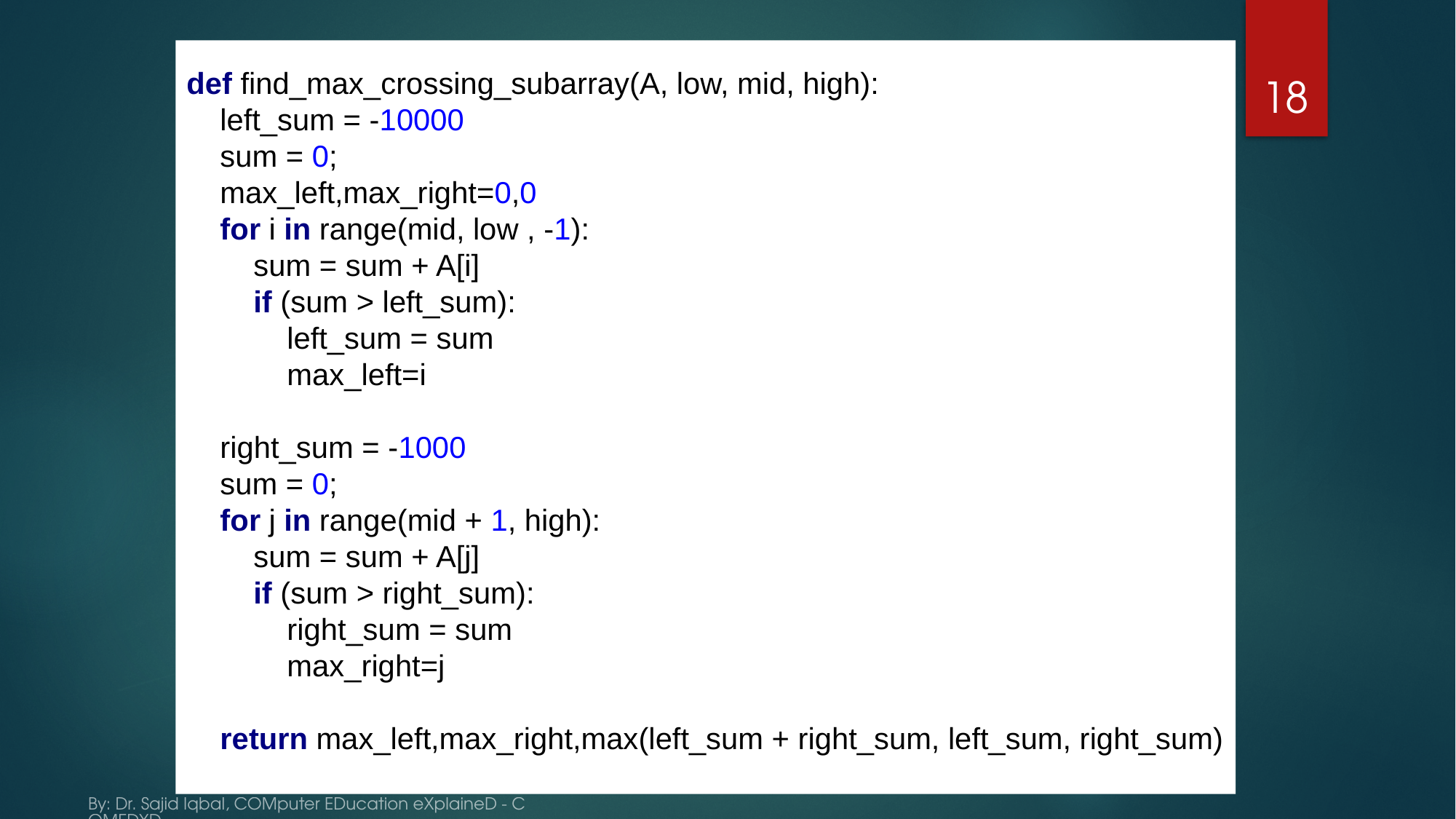

18
def find_max_crossing_subarray(A, low, mid, high):
    left_sum = -10000
    sum = 0;
    max_left,max_right=0,0
    for i in range(mid, low , -1):
        sum = sum + A[i]
        if (sum > left_sum):
            left_sum = sum
            max_left=i
    right_sum = -1000
    sum = 0;
    for j in range(mid + 1, high):
        sum = sum + A[j]
        if (sum > right_sum):
            right_sum = sum
            max_right=j
    return max_left,max_right,max(left_sum + right_sum, left_sum, right_sum)
By: Dr. Sajid Iqbal, COMputer EDucation eXplaineD - COMEDXD